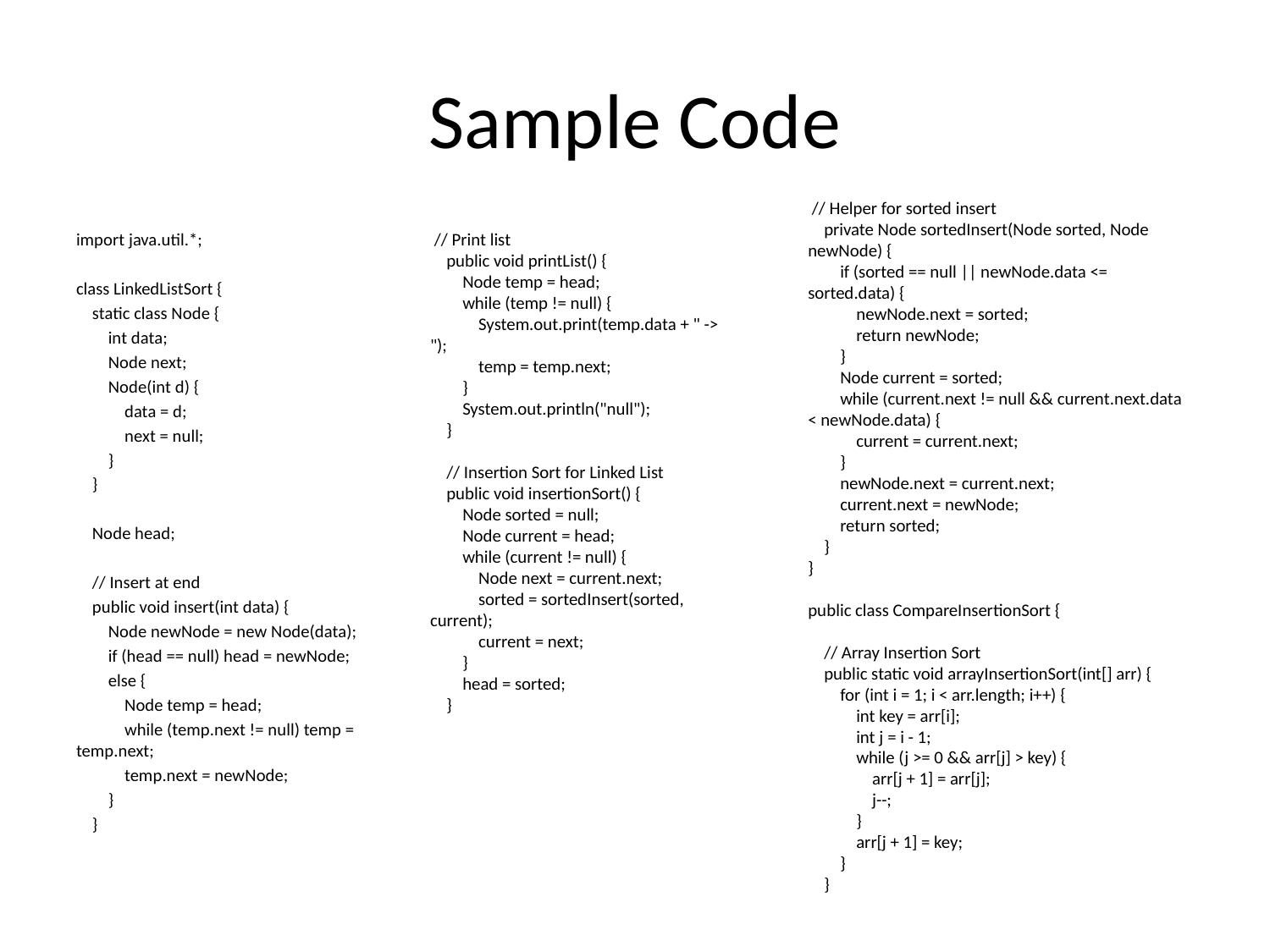

# Sample Code
 // Helper for sorted insert
    private Node sortedInsert(Node sorted, Node newNode) {
        if (sorted == null || newNode.data <= sorted.data) {
            newNode.next = sorted;
            return newNode;
        }
        Node current = sorted;
        while (current.next != null && current.next.data < newNode.data) {
            current = current.next;
        }
        newNode.next = current.next;
        current.next = newNode;
        return sorted;
    }
}

public class CompareInsertionSort {

    // Array Insertion Sort
    public static void arrayInsertionSort(int[] arr) {
        for (int i = 1; i < arr.length; i++) {
            int key = arr[i];
            int j = i - 1;
            while (j >= 0 && arr[j] > key) {
                arr[j + 1] = arr[j];
                j--;
            }
            arr[j + 1] = key;
        }
    }

import java.util.*;

class LinkedListSort {
    static class Node {
        int data;
        Node next;
        Node(int d) {
            data = d;
            next = null;
        }
    }

    Node head;

    // Insert at end
    public void insert(int data) {
        Node newNode = new Node(data);
        if (head == null) head = newNode;
        else {
            Node temp = head;
            while (temp.next != null) temp = temp.next;
            temp.next = newNode;
        }
    }

 // Print list
    public void printList() {
        Node temp = head;
        while (temp != null) {
            System.out.print(temp.data + " -> ");
            temp = temp.next;
        }
        System.out.println("null");
    }

    // Insertion Sort for Linked List
    public void insertionSort() {
        Node sorted = null;
        Node current = head;
        while (current != null) {
            Node next = current.next;
            sorted = sortedInsert(sorted, current);
            current = next;
        }
        head = sorted;
    }